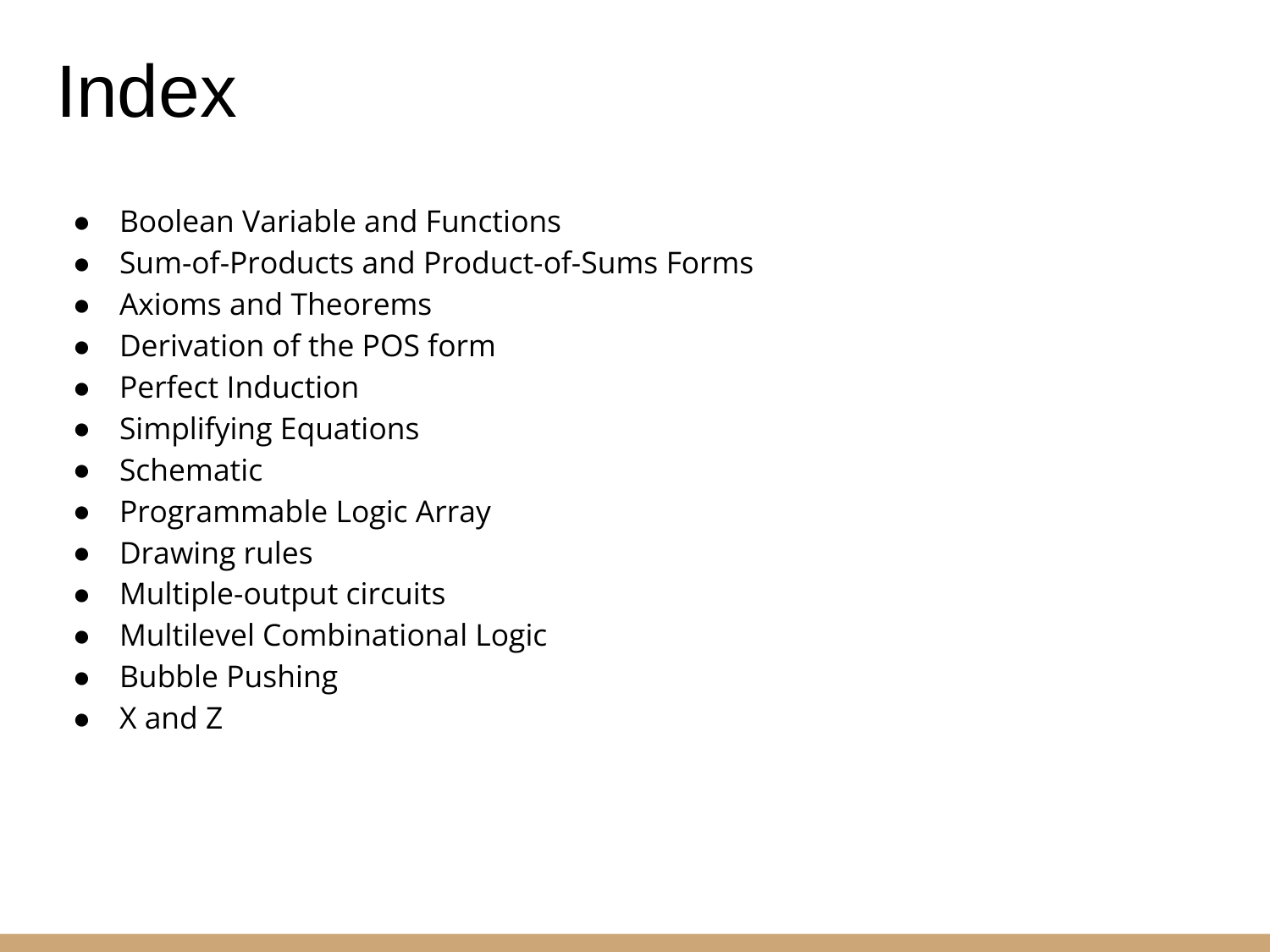

Index
Boolean Variable and Functions
Sum-of-Products and Product-of-Sums Forms
Axioms and Theorems
Derivation of the POS form
Perfect Induction
Simplifying Equations
Schematic
Programmable Logic Array
Drawing rules
Multiple-output circuits
Multilevel Combinational Logic
Bubble Pushing
X and Z